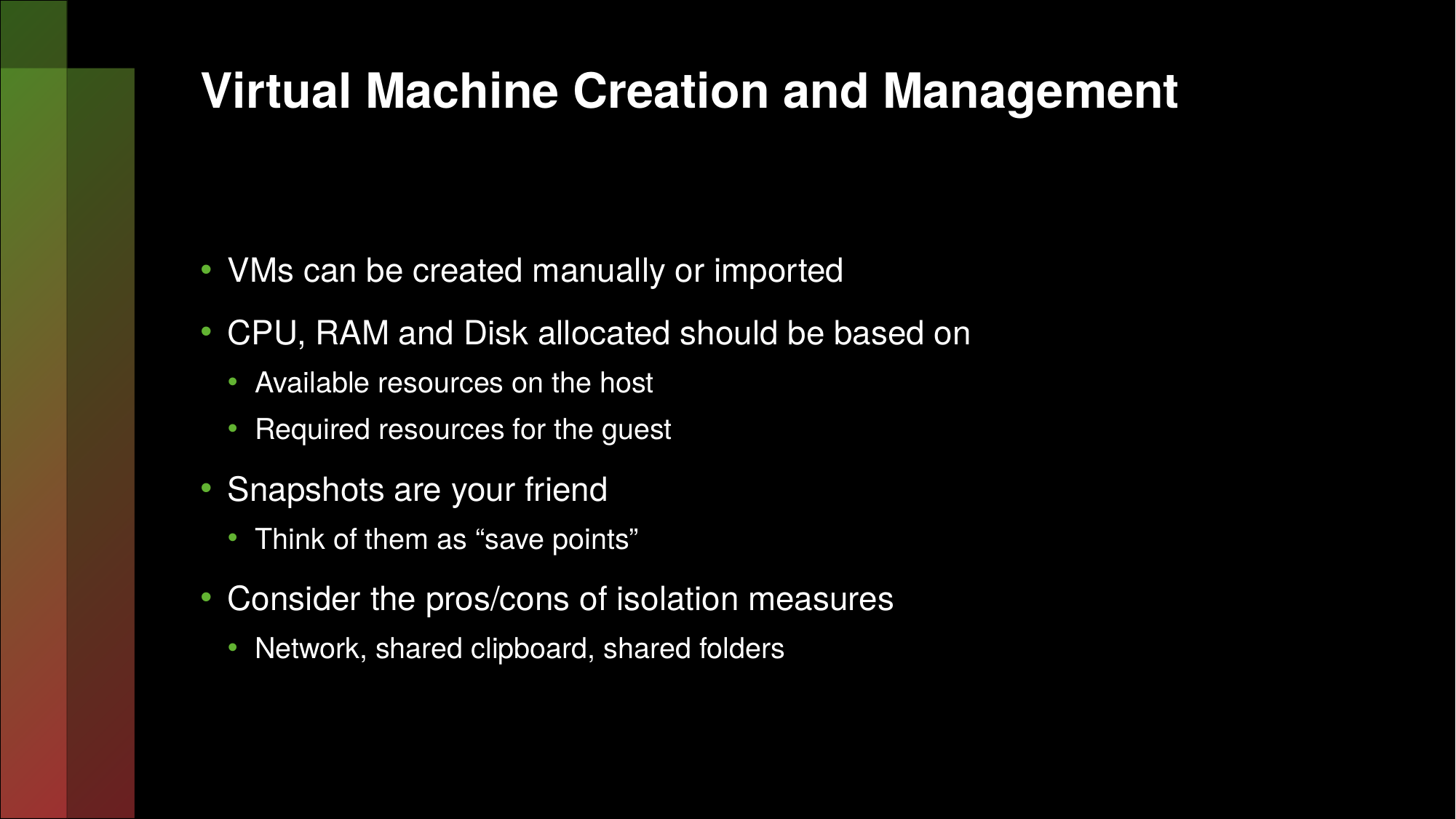

# Virtual Machine Creation and Management
VMs can be created manually or imported
CPU, RAM and Disk allocated should be based on
Available resources on the host
Required resources for the guest
Snapshots are your friend
Think of them as “save points”
Consider the pros/cons of isolation measures
Network, shared clipboard, shared folders